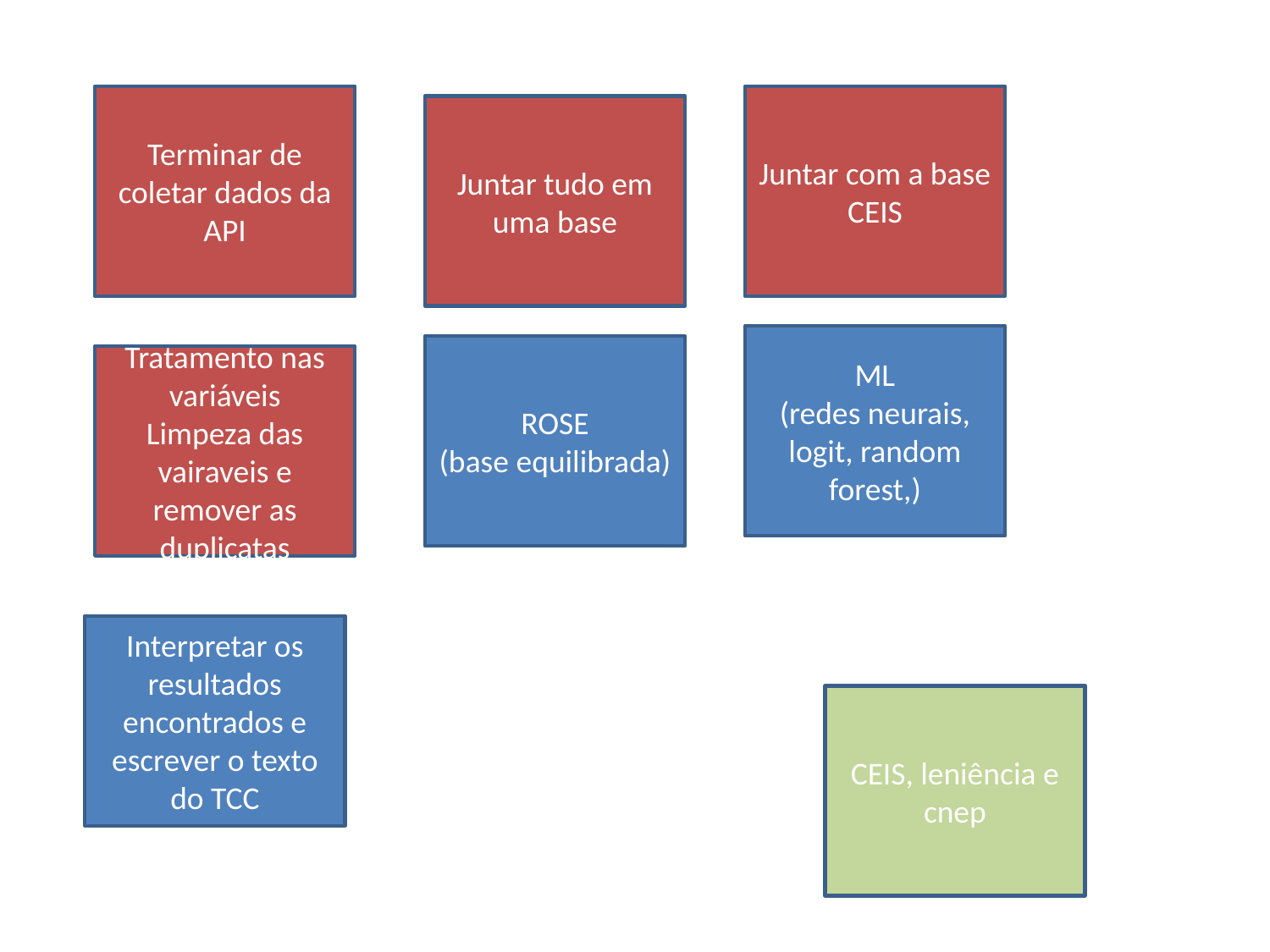

Terminar de coletar dados da API
Juntar com a base CEIS
Juntar tudo em uma base
ML
(redes neurais,
logit, random forest,)
ROSE
(base equilibrada)
Tratamento nas variáveis
Limpeza das vairaveis e remover as duplicatas
Interpretar os resultados encontrados e escrever o texto do TCC
CEIS, leniência e cnep